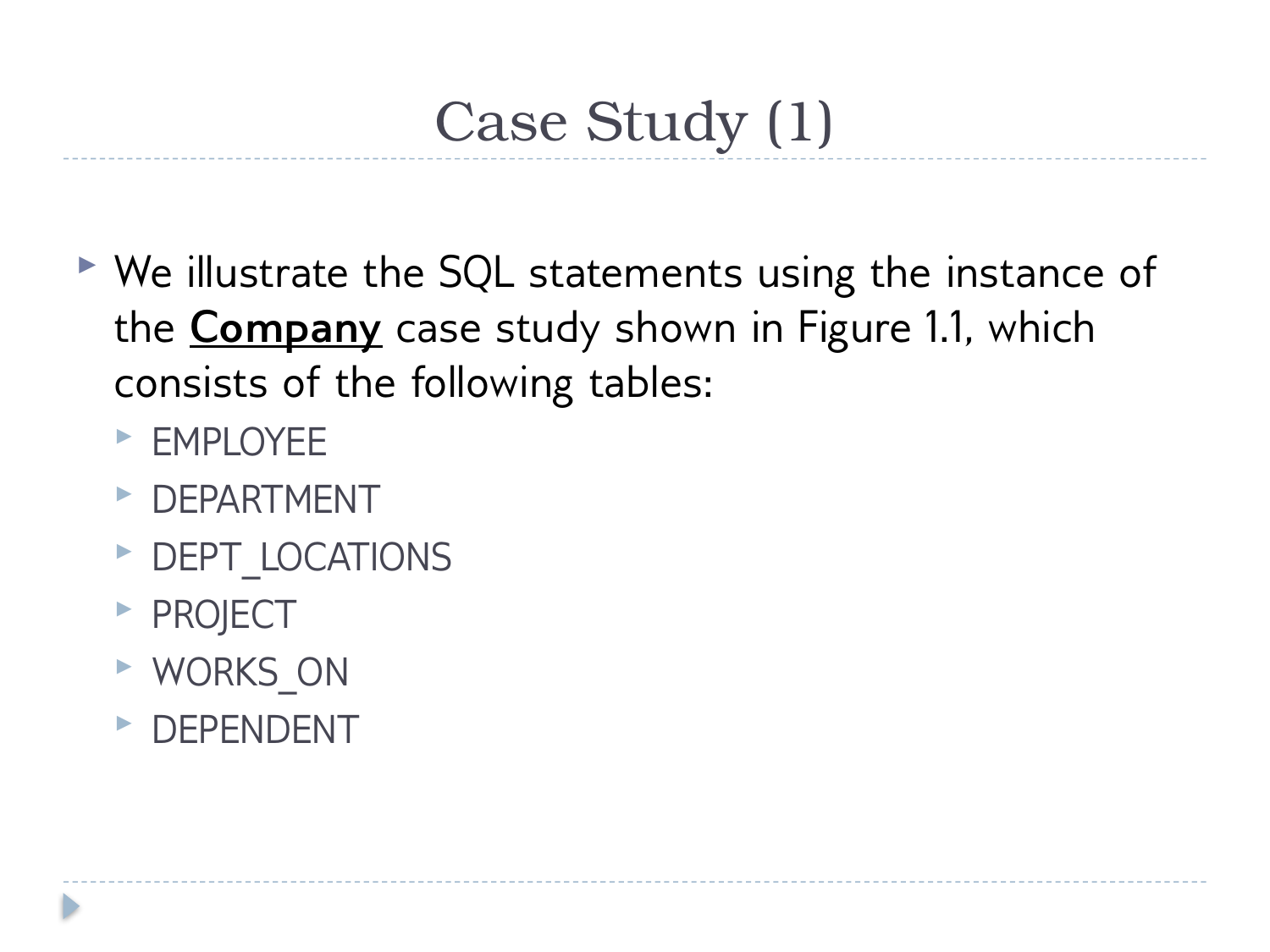

# Case Study (1)

We illustrate the SQL statements using the instance of the Company case study shown in Figure 1.1, which consists of the following tables:
EMPLOYEE
DEPARTMENT
DEPT_LOCATIONS
PROJECT
WORKS_ON
DEPENDENT